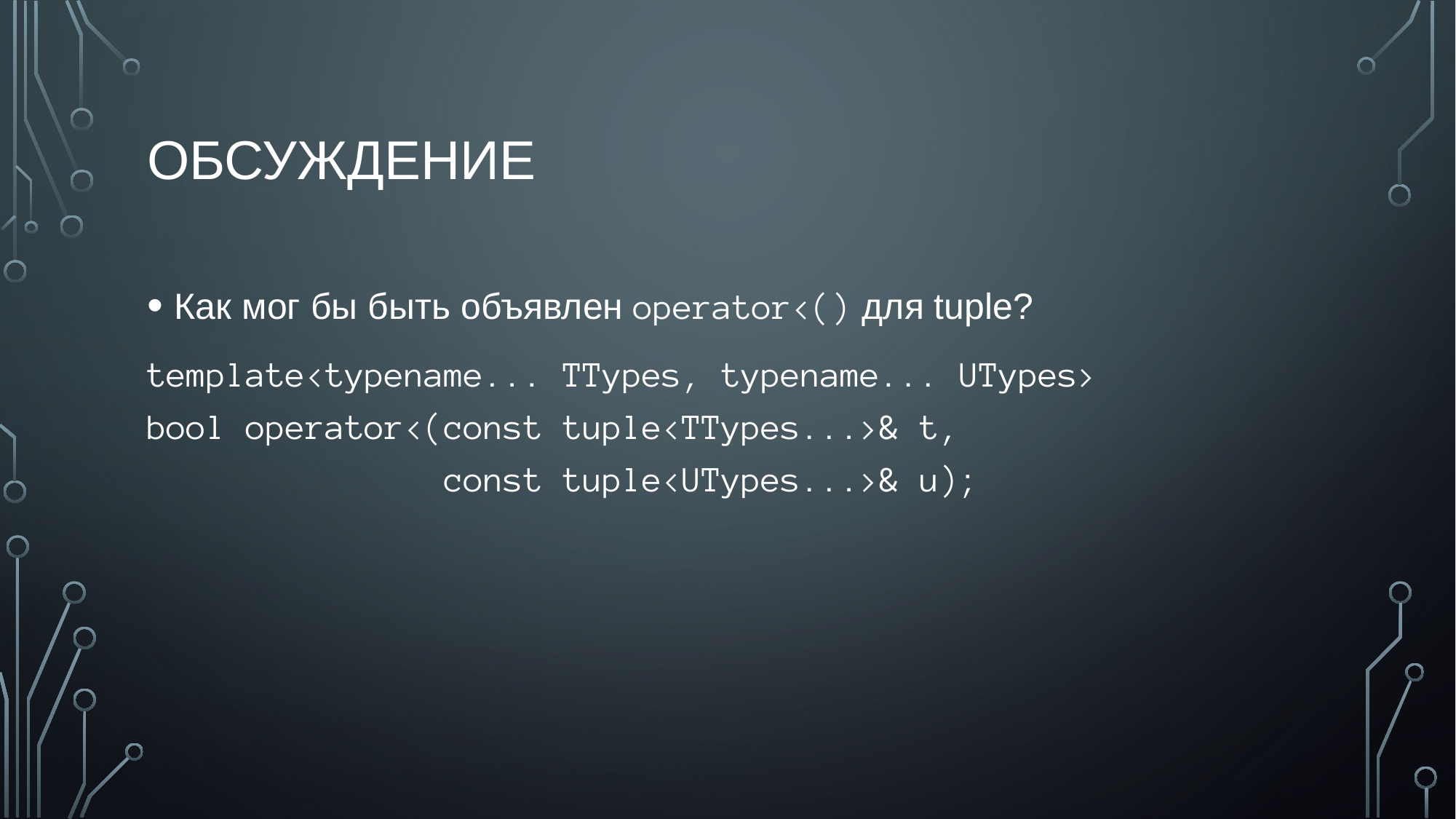

# обсуждение
Как мог бы быть объявлен operator<() для tuple?
template<typename... TTypes, typename... UTypes>
bool operator<(const tuple<TTypes...>& t,
               const tuple<UTypes...>& u);